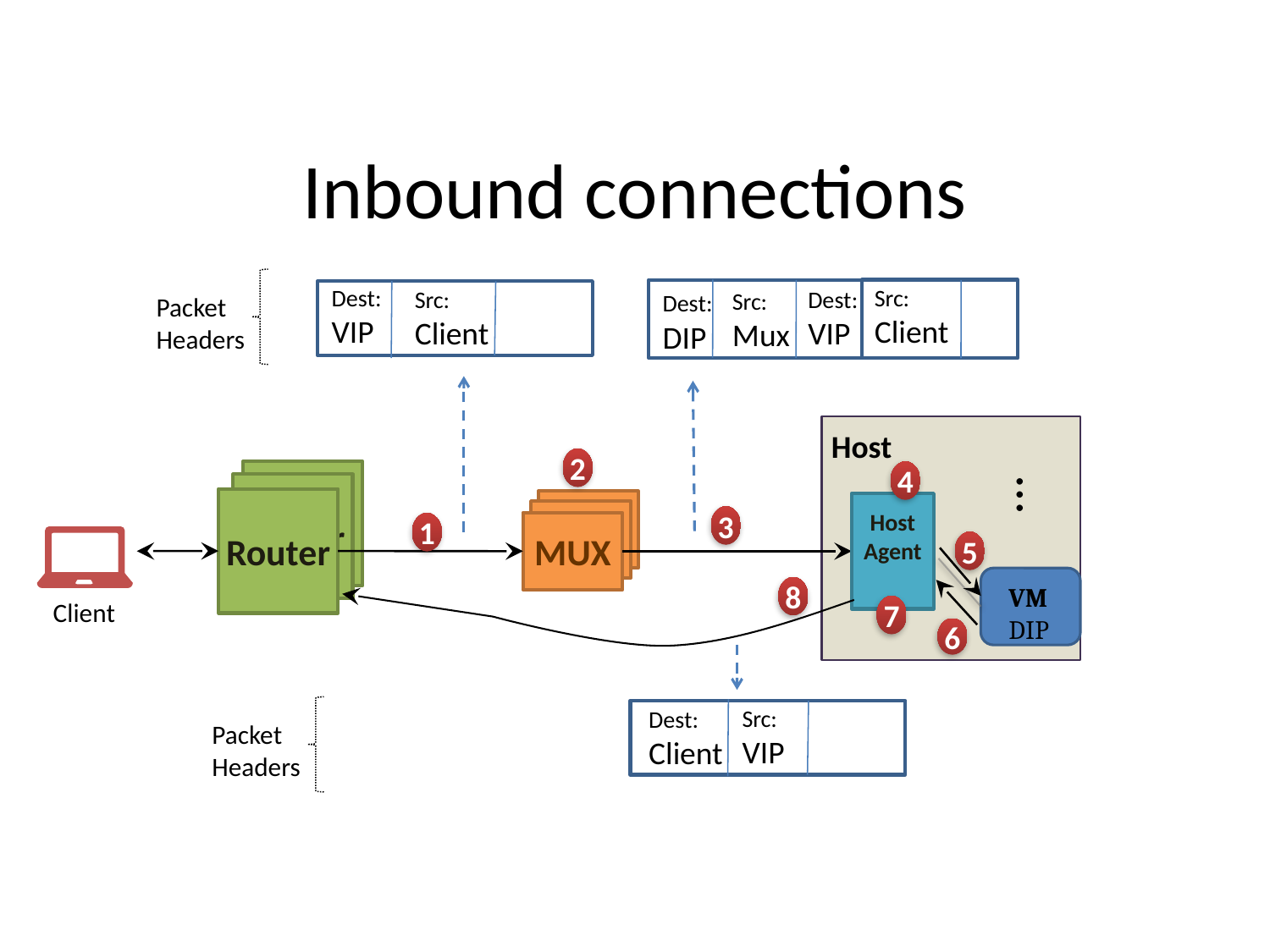

# Inbound connections

Dest:
VIP
Src:
Client

Src:
Client
Dest:
VIP

Src:
Mux
Dest:
DIP
Packet
Headers
Host
2
…
Router
4
Router
Router
MUX
Host Agent

MUX
3
MUX
1

5

VM
DIP

8
Client
7
6
Src:
VIP
Dest:
Client

Packet
Headers